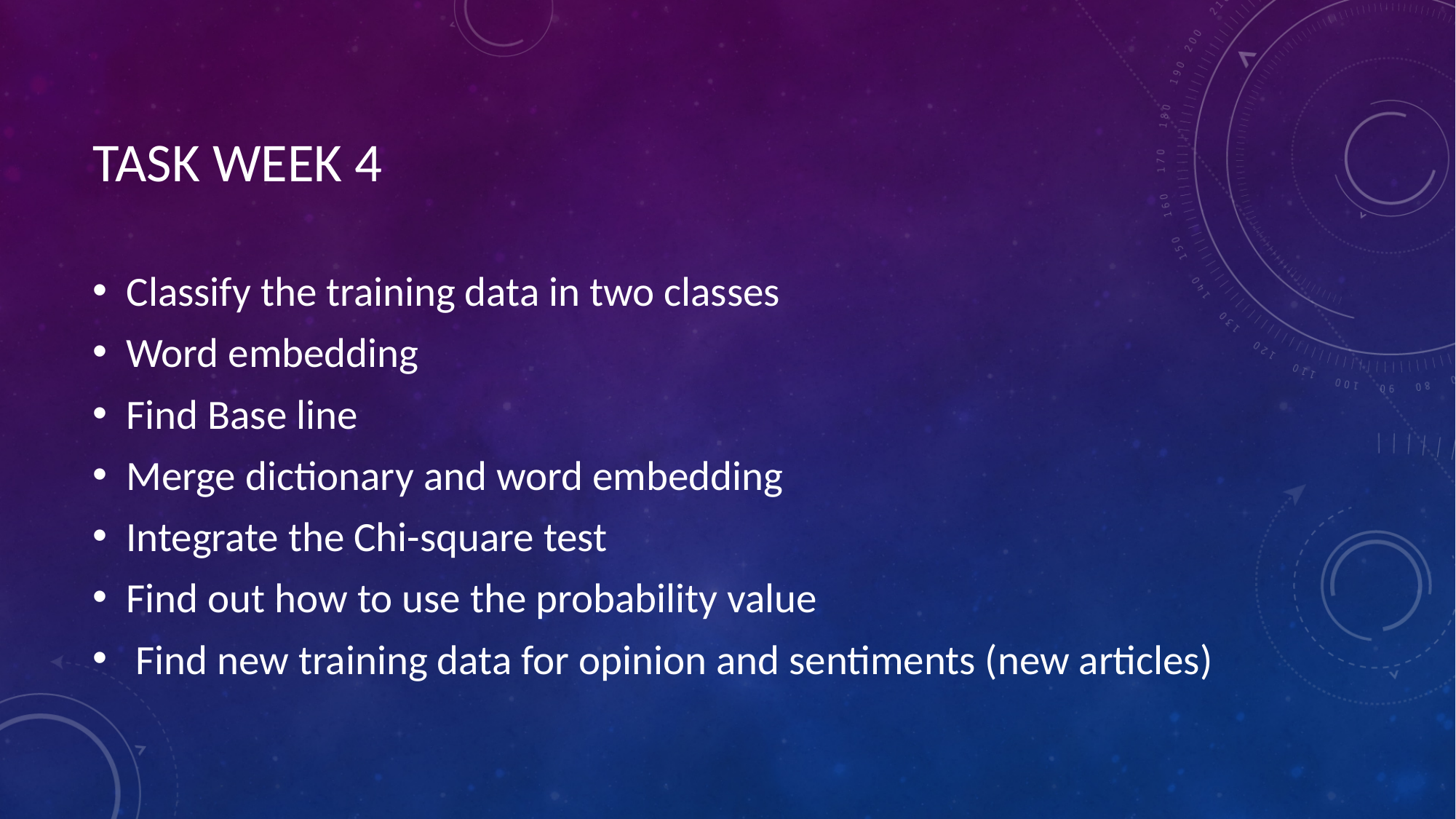

# Task week 4
Classify the training data in two classes
Word embedding
Find Base line
Merge dictionary and word embedding
Integrate the Chi-square test
Find out how to use the probability value
 Find new training data for opinion and sentiments (new articles)